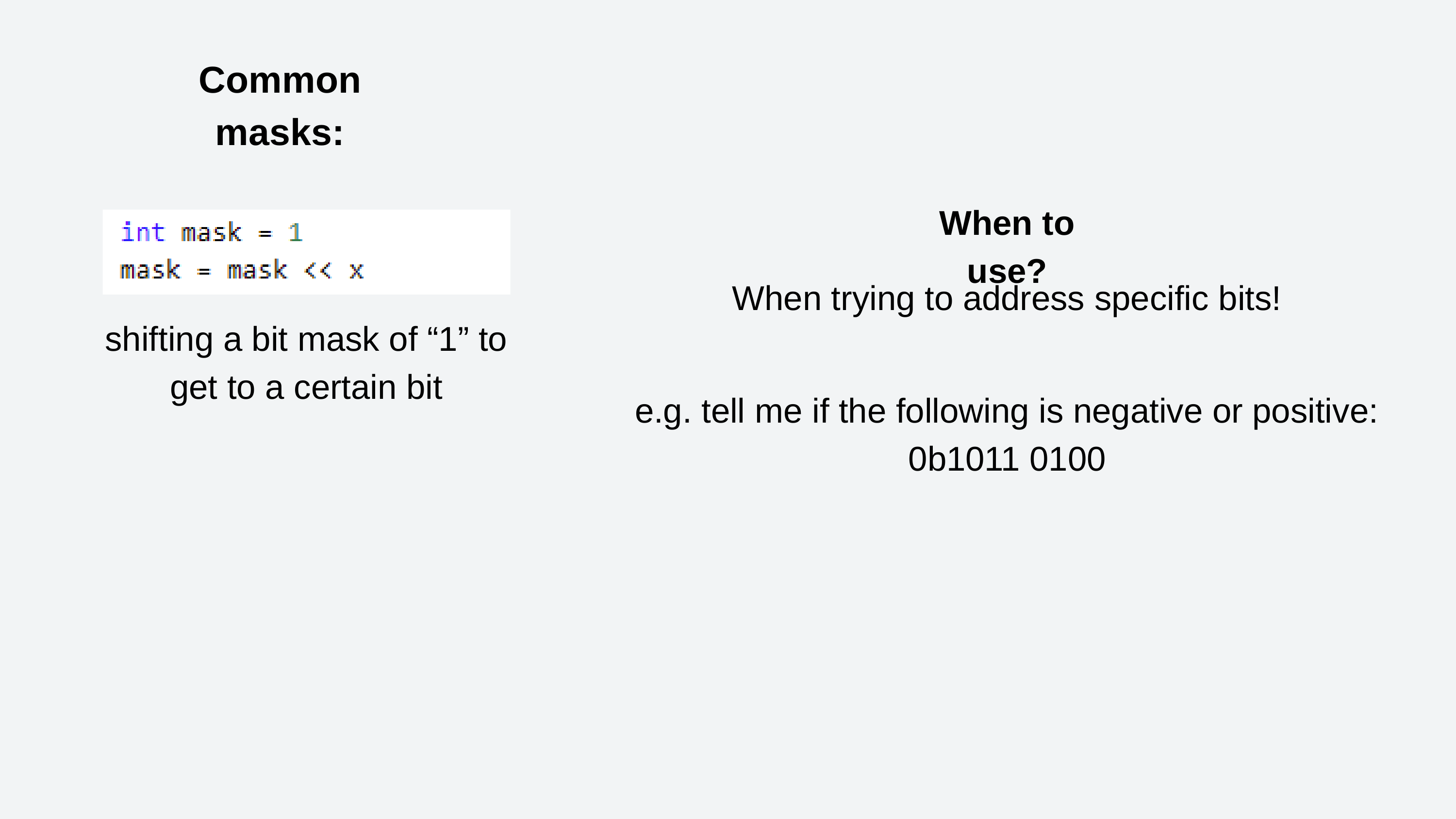

Common masks:

When to use?

When trying to address specific bits!
shifting a bit mask of “1” to get to a certain bit
e.g. tell me if the following is negative or positive:
0b1011 0100